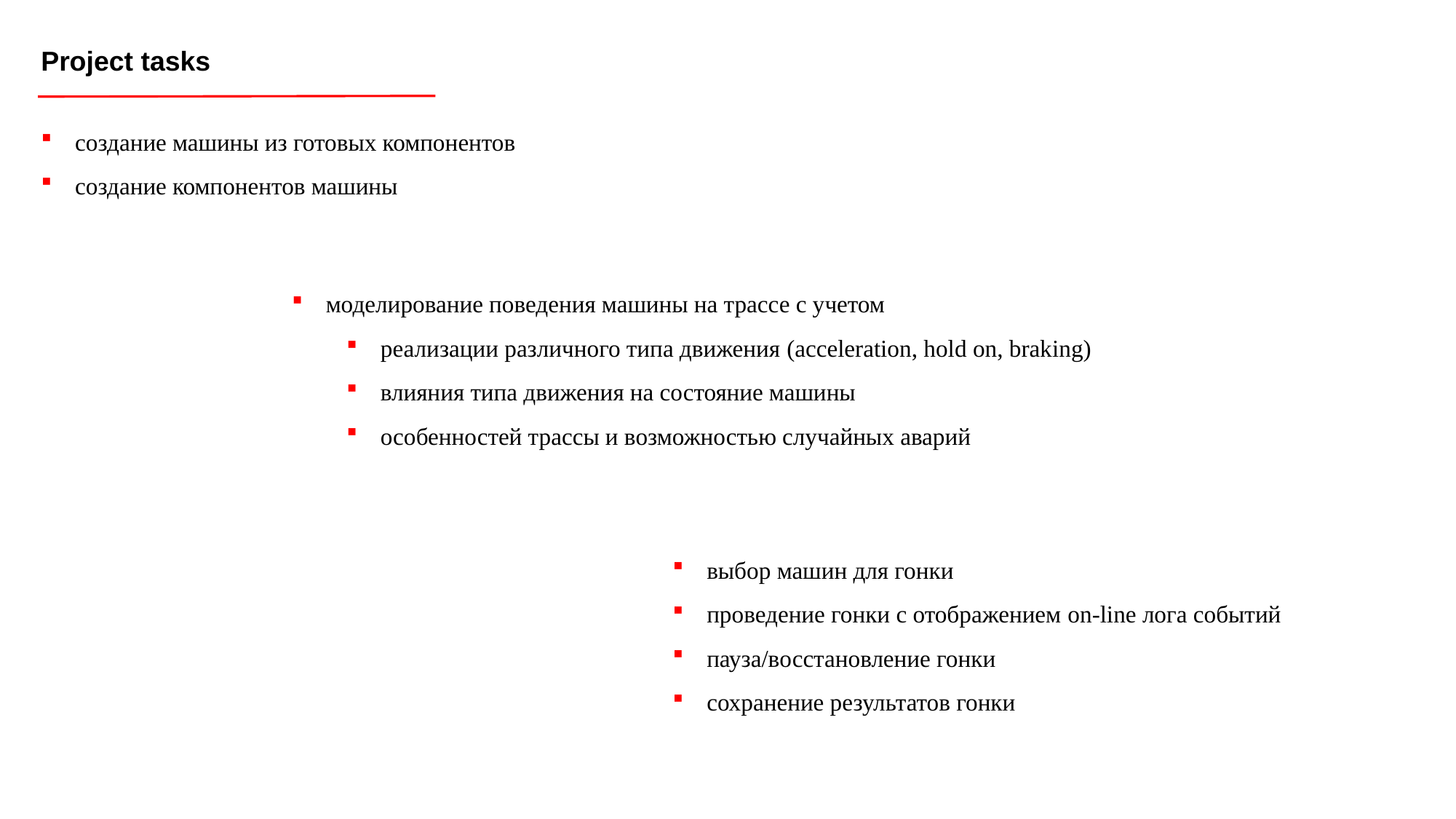

Project tasks

создание машины из готовых компонентов
создание компонентов машины
моделирование поведения машины на трассе с учетом
реализации различного типа движения (acceleration, hold on, braking)
влияния типа движения на состояние машины
особенностей трассы и возможностью случайных аварий
выбор машин для гонки
проведение гонки с отображением on-line лога событий
пауза/восстановление гонки
сохранение результатов гонки